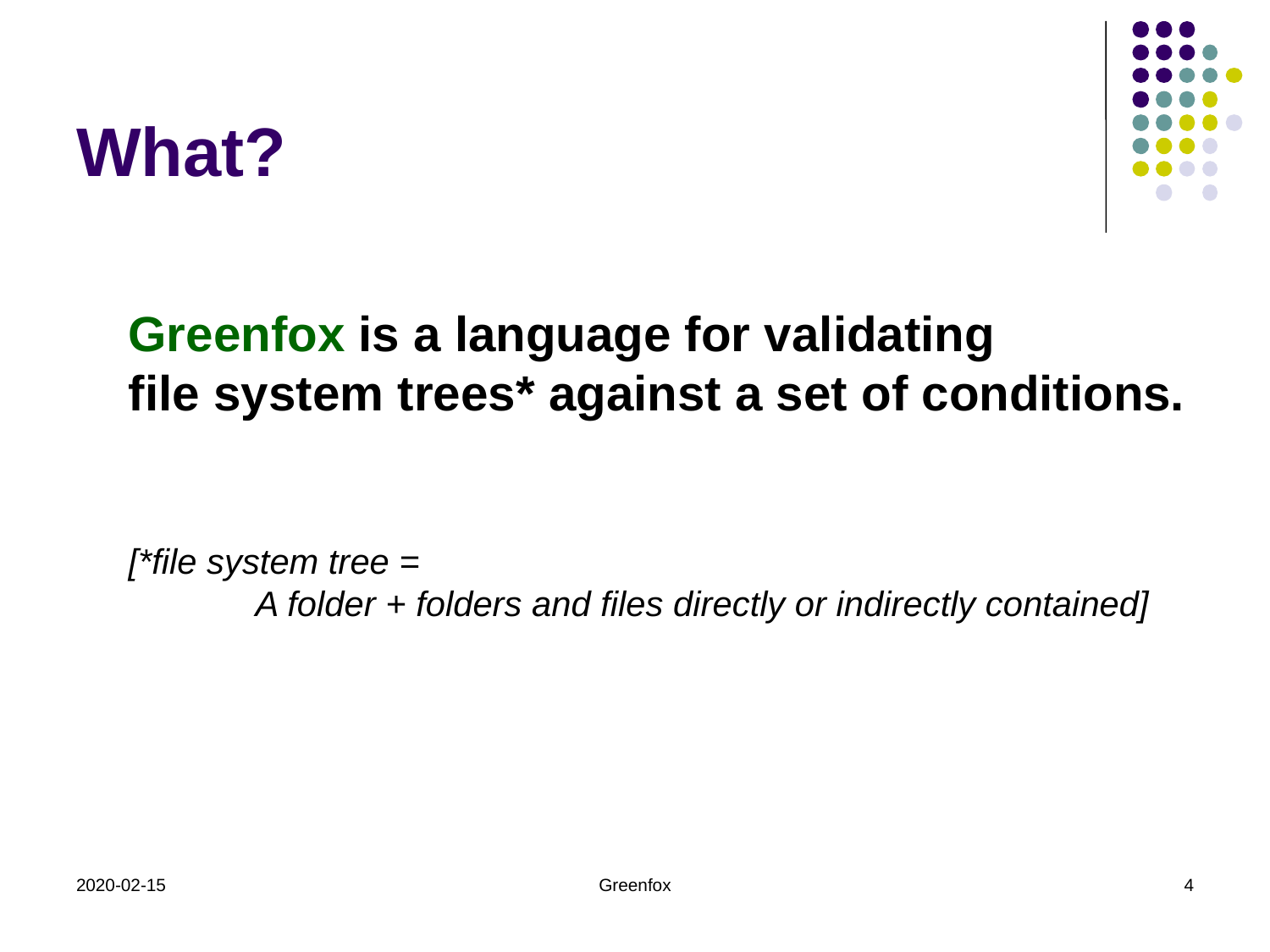

# What?
Greenfox is a language for validating
file system trees* against a set of conditions.

[*file system tree =
	A folder + folders and files directly or indirectly contained]
2020-02-15
Greenfox
4